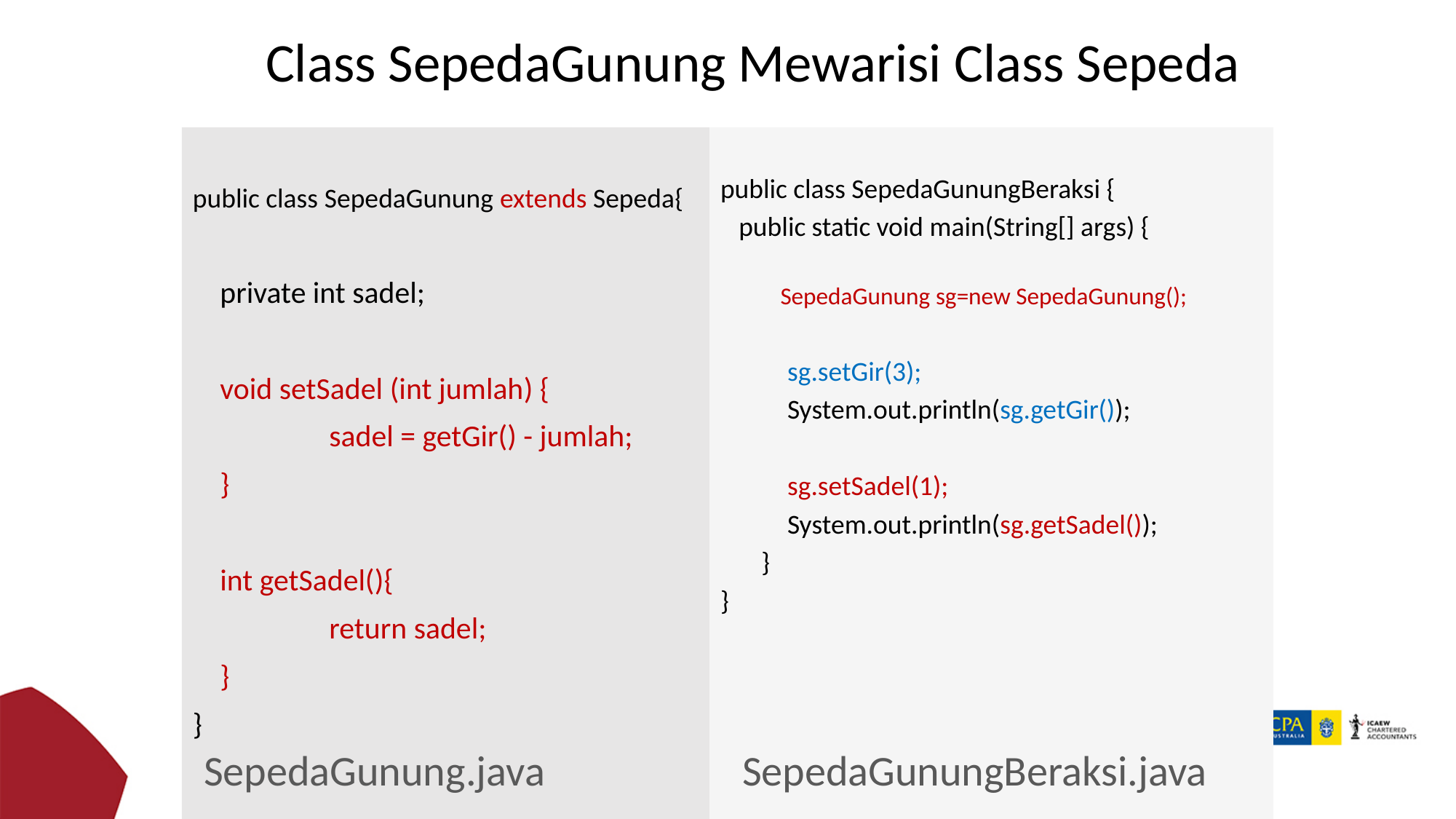

# Class SepedaGunung Mewarisi Class Sepeda

public class SepedaGunung extends Sepeda{

	private int sadel;

	void setSadel (int jumlah) {
		sadel = getGir() - jumlah;
	}

	int getSadel(){
		return sadel;
	}
}

public class SepedaGunungBeraksi {
   public static void main(String[] args) {

 SepedaGunung sg=new SepedaGunung();

  sg.setGir(3);
  System.out.println(sg.getGir());

  sg.setSadel(1);
  System.out.println(sg.getSadel());
	}
}

SepedaGunung.java
SepedaGunungBeraksi.java
36